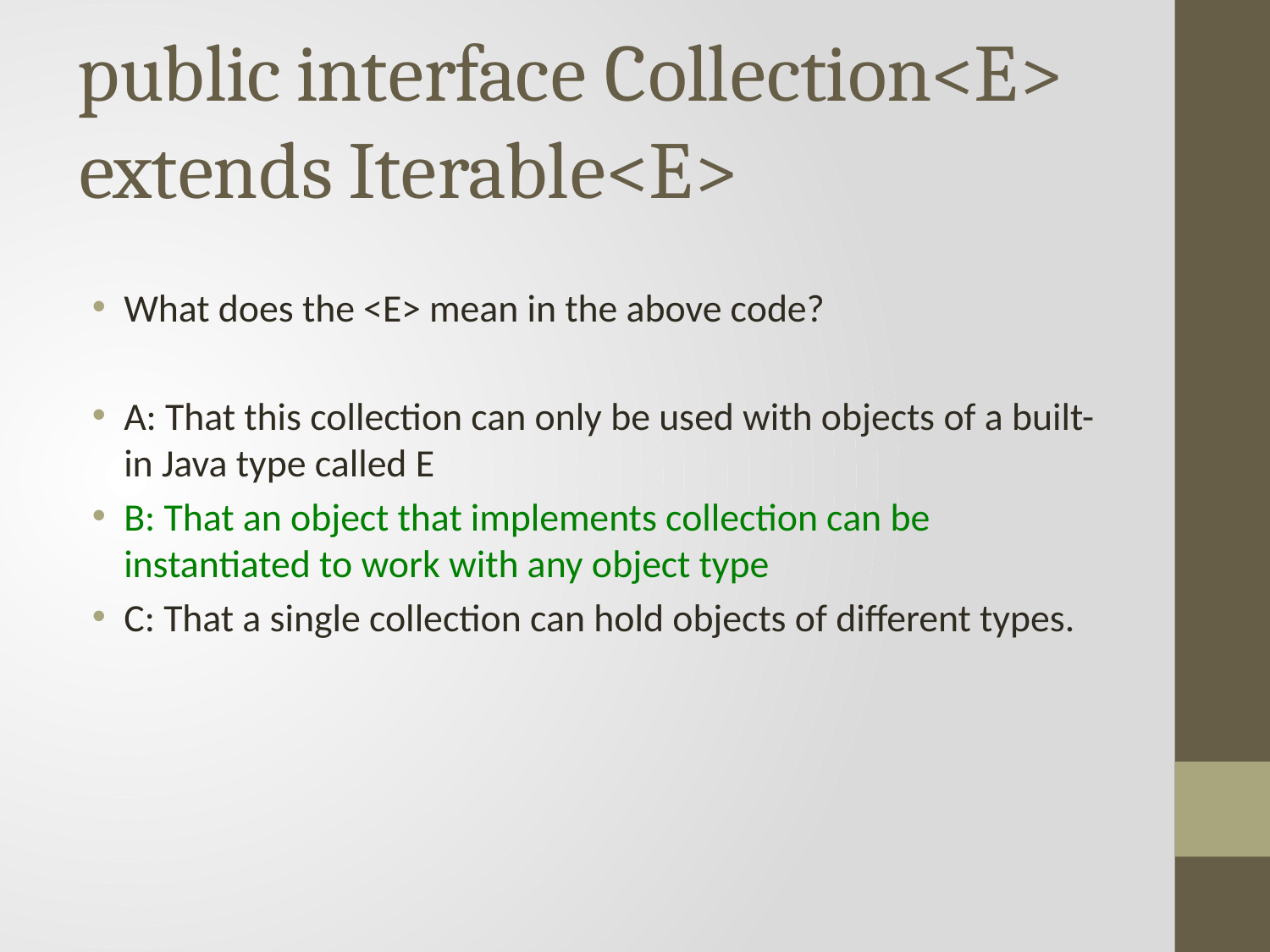

# public interface Collection<E> extends Iterable<E>

What does the <E> mean in the above code?

A: That this collection can only be used with objects of a built-in Java type called E
B: That an object that implements collection can be instantiated to work with any object type
C: That a single collection can hold objects of different types.